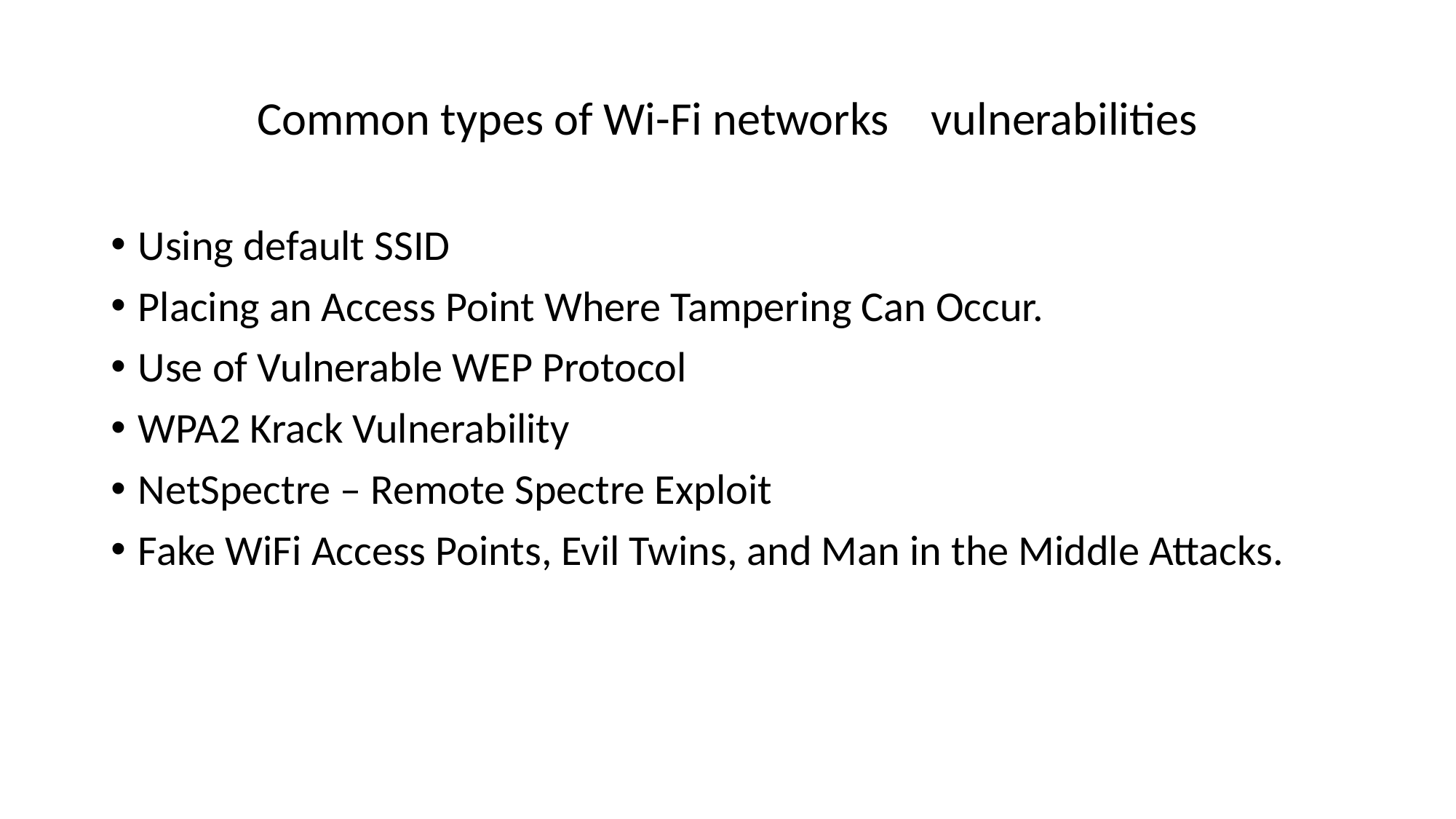

# Common types of Wi-Fi networks    vulnerabilities
Using default SSID
Placing an Access Point Where Tampering Can Occur.
Use of Vulnerable WEP Protocol
WPA2 Krack Vulnerability
NetSpectre – Remote Spectre Exploit
Fake WiFi Access Points, Evil Twins, and Man in the Middle Attacks.